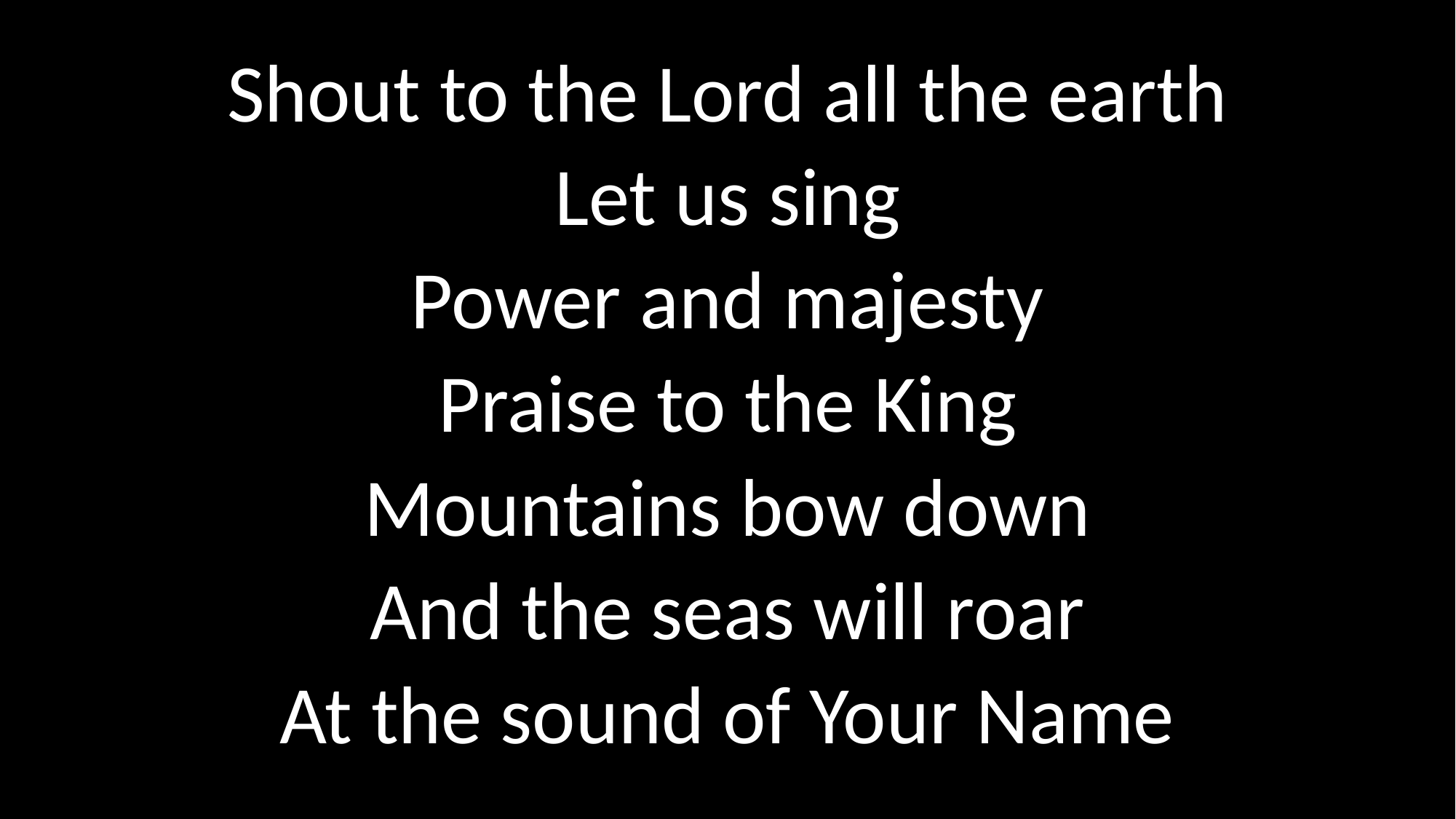

Shout to the Lord all the earth
Let us sing
Power and majesty
Praise to the King
Mountains bow down
And the seas will roar
At the sound of Your Name